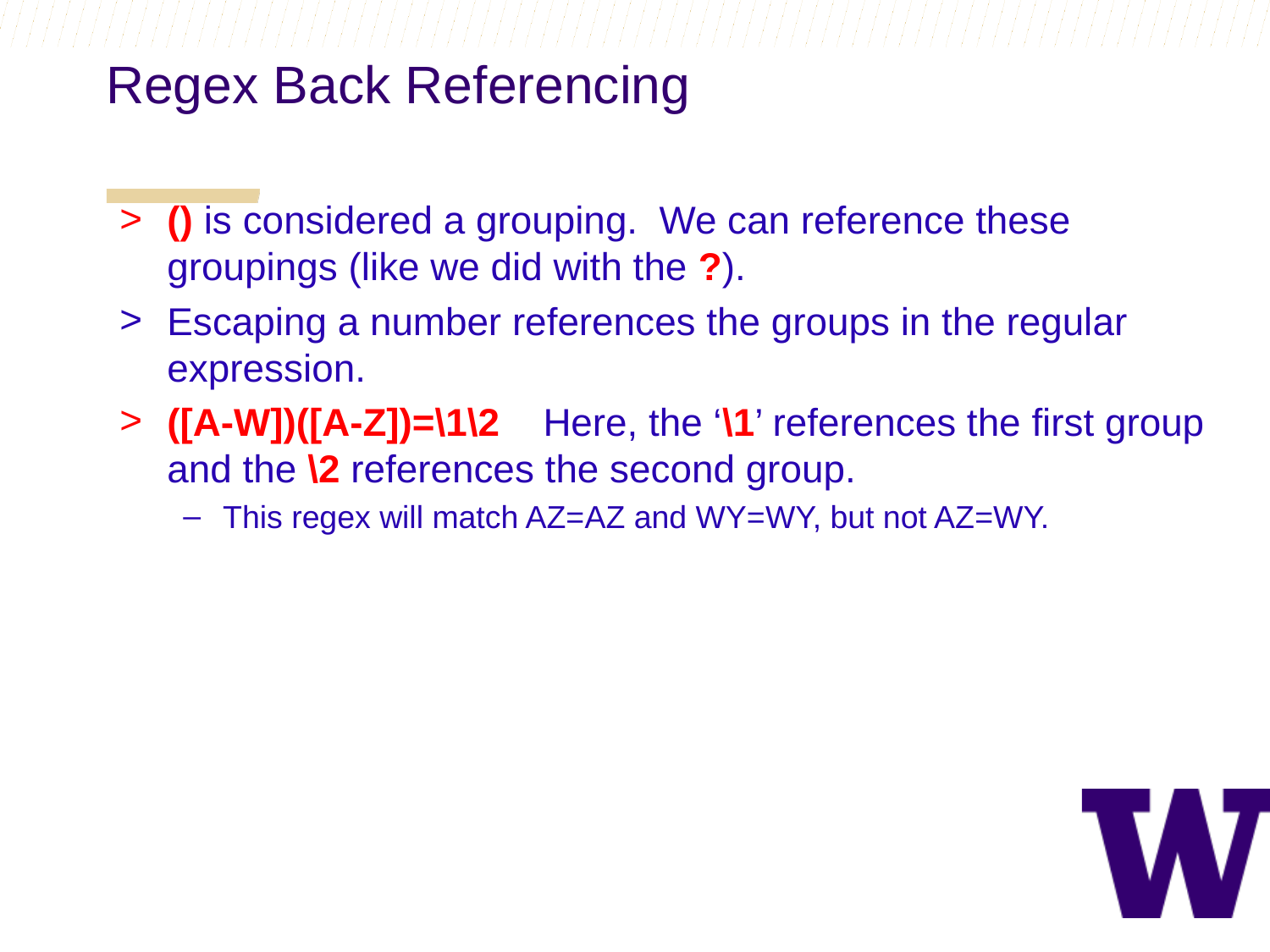

Regex Back Referencing
() is considered a grouping.  We can reference these groupings (like we did with the ?).
Escaping a number references the groups in the regular expression.
([A-W])([A-Z])=\1\2    Here, the ‘\1’ references the first group and the \2 references the second group.
This regex will match AZ=AZ and WY=WY, but not AZ=WY.